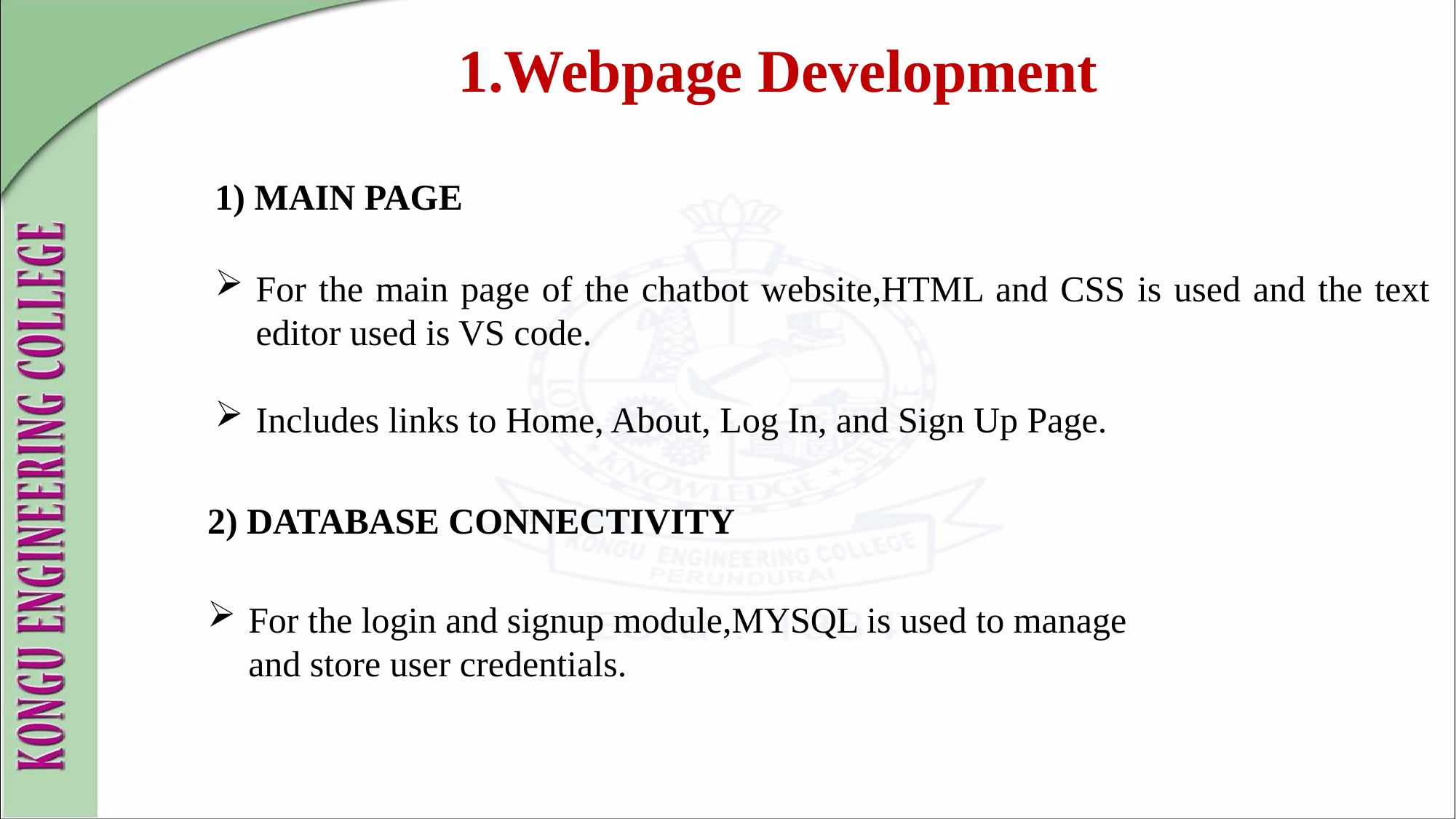

1.Webpage Development
1) MAIN PAGE

For the main page of the chatbot website,HTML and CSS is used and the text editor used is VS code.

Includes links to Home, About, Log In, and Sign Up Page.

2) DATABASE CONNECTIVITY

For the login and signup module,MYSQL is used to manage and store user credentials.